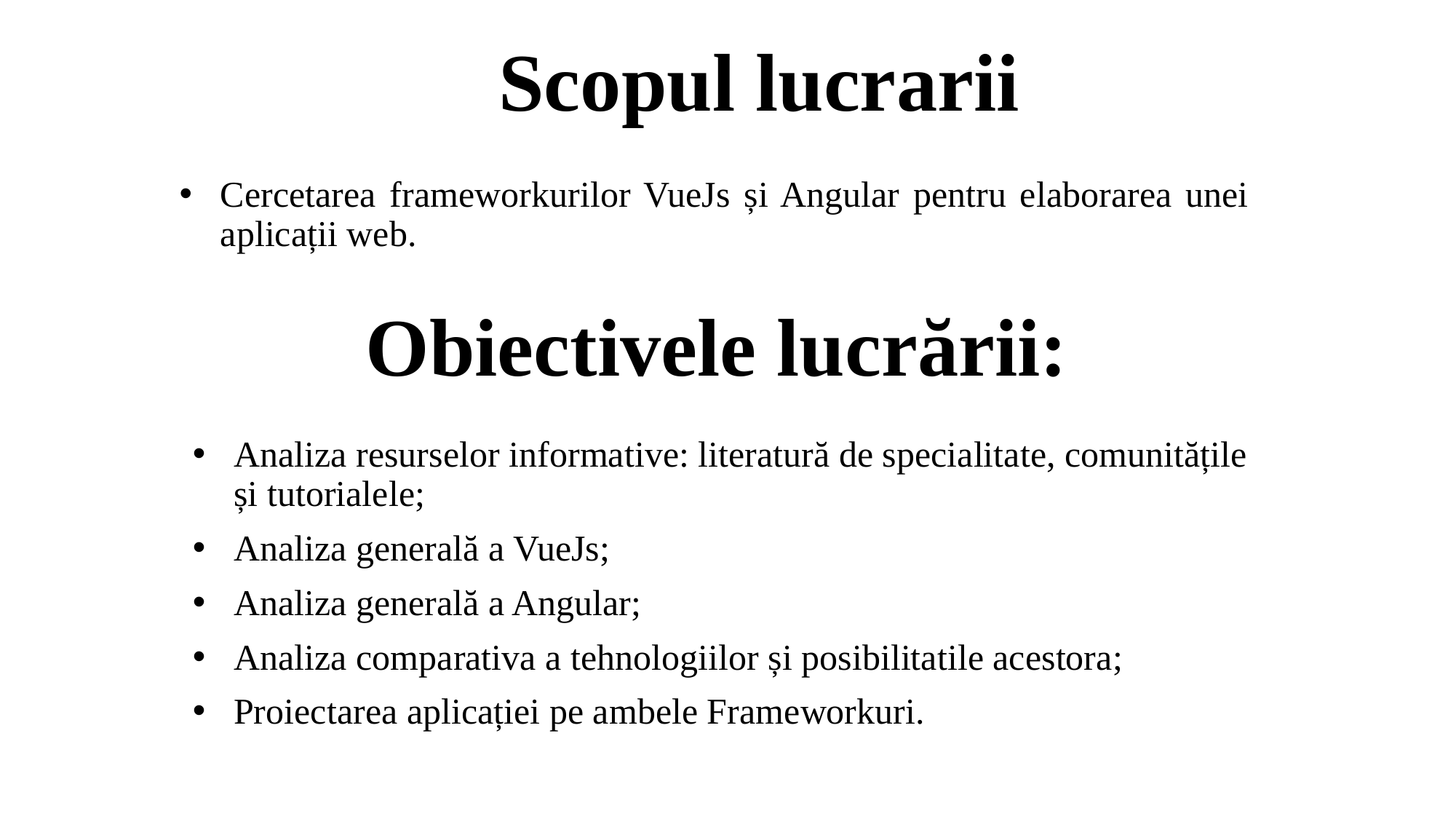

Scopul lucrarii
# Obiectivele lucrării:
Cercetarea frameworkurilor VueJs și Angular pentru elaborarea unei aplicații web.
Analiza resurselor informative: literatură de specialitate, comunitățile și tutorialele;
Analiza generală a VueJs;
Analiza generală a Angular;
Analiza comparativa a tehnologiilor și posibilitatile acestora;
Proiectarea aplicației pe ambele Frameworkuri.